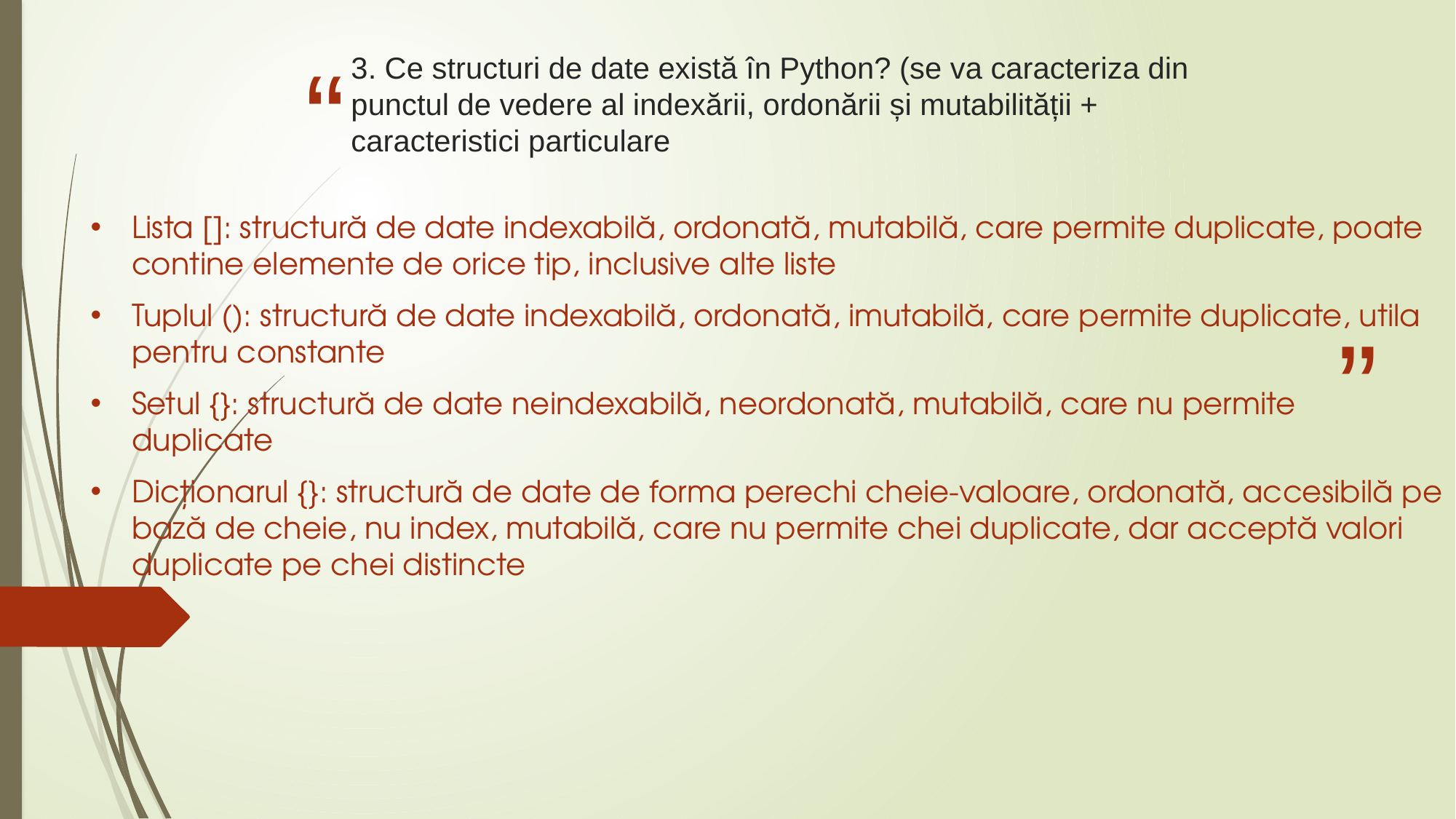

# 3. Ce structuri de date există în Python? (se va caracteriza din punctul de vedere al indexării, ordonării și mutabilității + caracteristici particulare
Lista []: structură de date indexabilă, ordonată, mutabilă, care permite duplicate, poate contine elemente de orice tip, inclusive alte liste
Tuplul (): structură de date indexabilă, ordonată, imutabilă, care permite duplicate, utila pentru constante
Setul {}: structură de date neindexabilă, neordonată, mutabilă, care nu permite duplicate
Dicționarul {}: structură de date de forma perechi cheie-valoare, ordonată, accesibilă pe bază de cheie, nu index, mutabilă, care nu permite chei duplicate, dar acceptă valori duplicate pe chei distincte